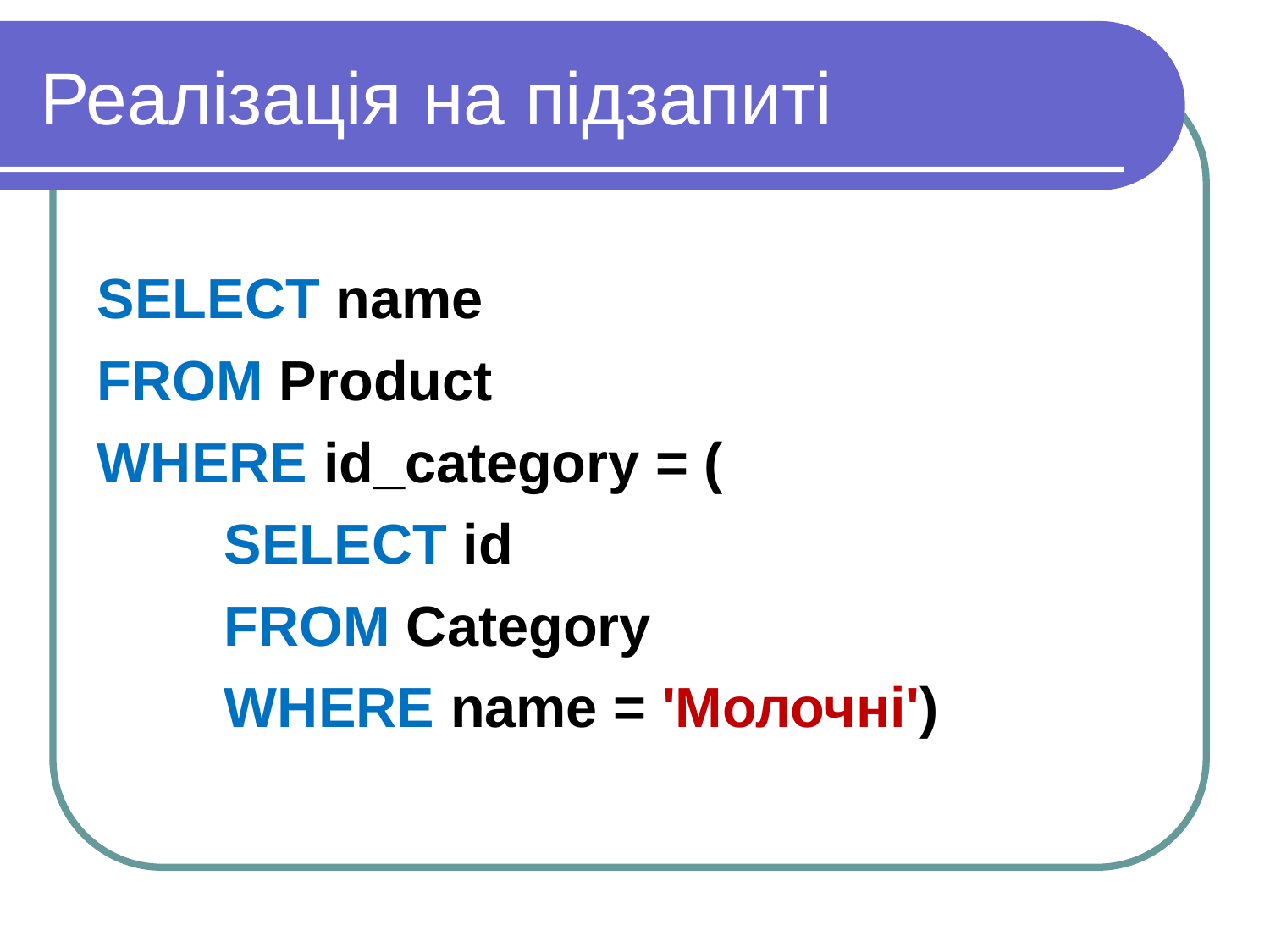

Реалізація на підзапиті
SELECT name
FROM Product
WHERE id_category = (
	SELECT id
	FROM Category
	WHERE name = 'Молочні')